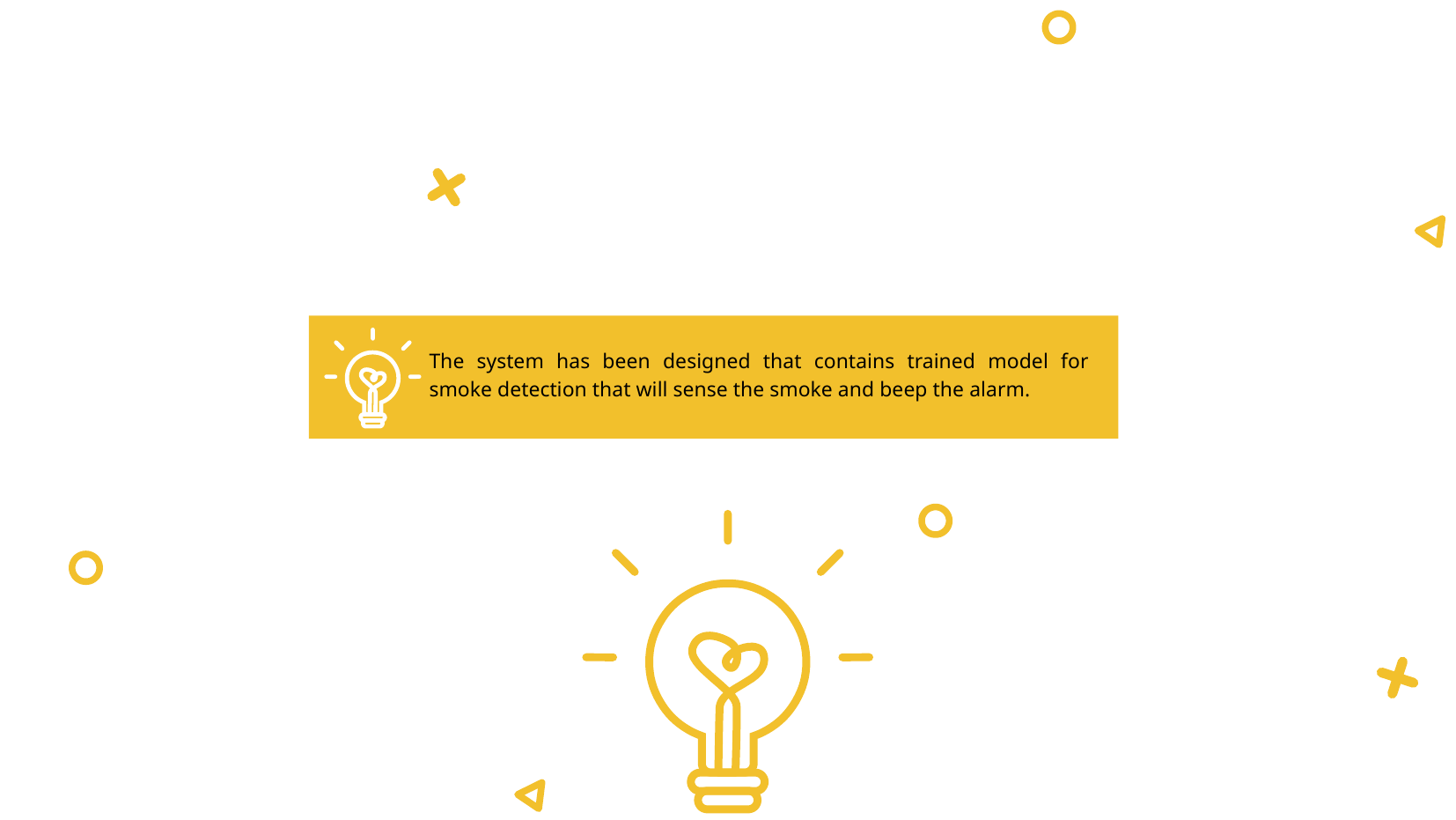

The system has been designed that contains trained model for smoke detection that will sense the smoke and beep the alarm.